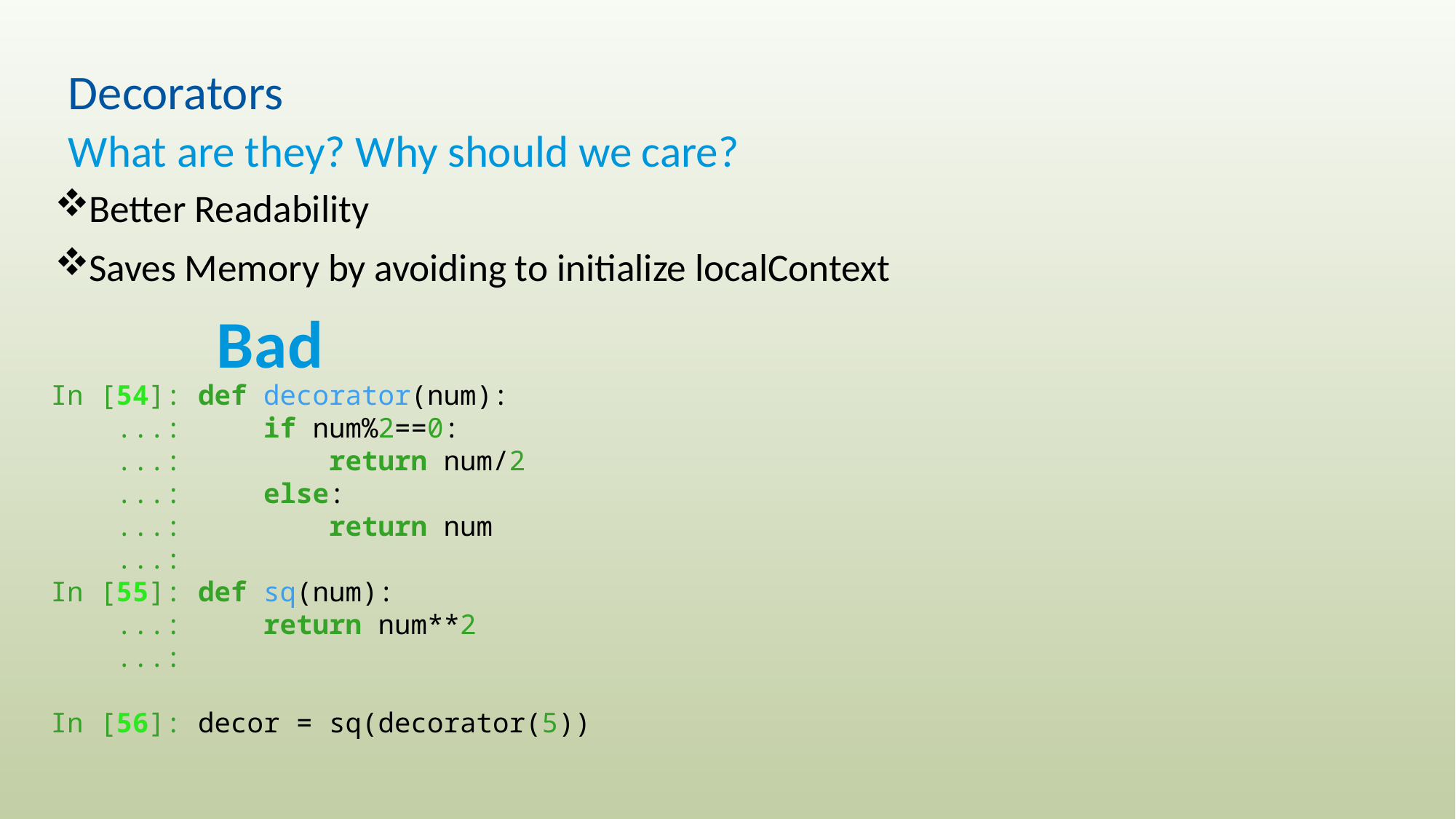

# Decorators
What are they? Why should we care?
Better Readability
Saves Memory by avoiding to initialize localContext

Bad
In [54]: def decorator(num):
    ...:     if num%2==0:
    ...:         return num/2
    ...:     else:
    ...:         return num
    ...:
In [55]: def sq(num):
    ...:     return num**2
    ...:
In [56]: decor = sq(decorator(5))